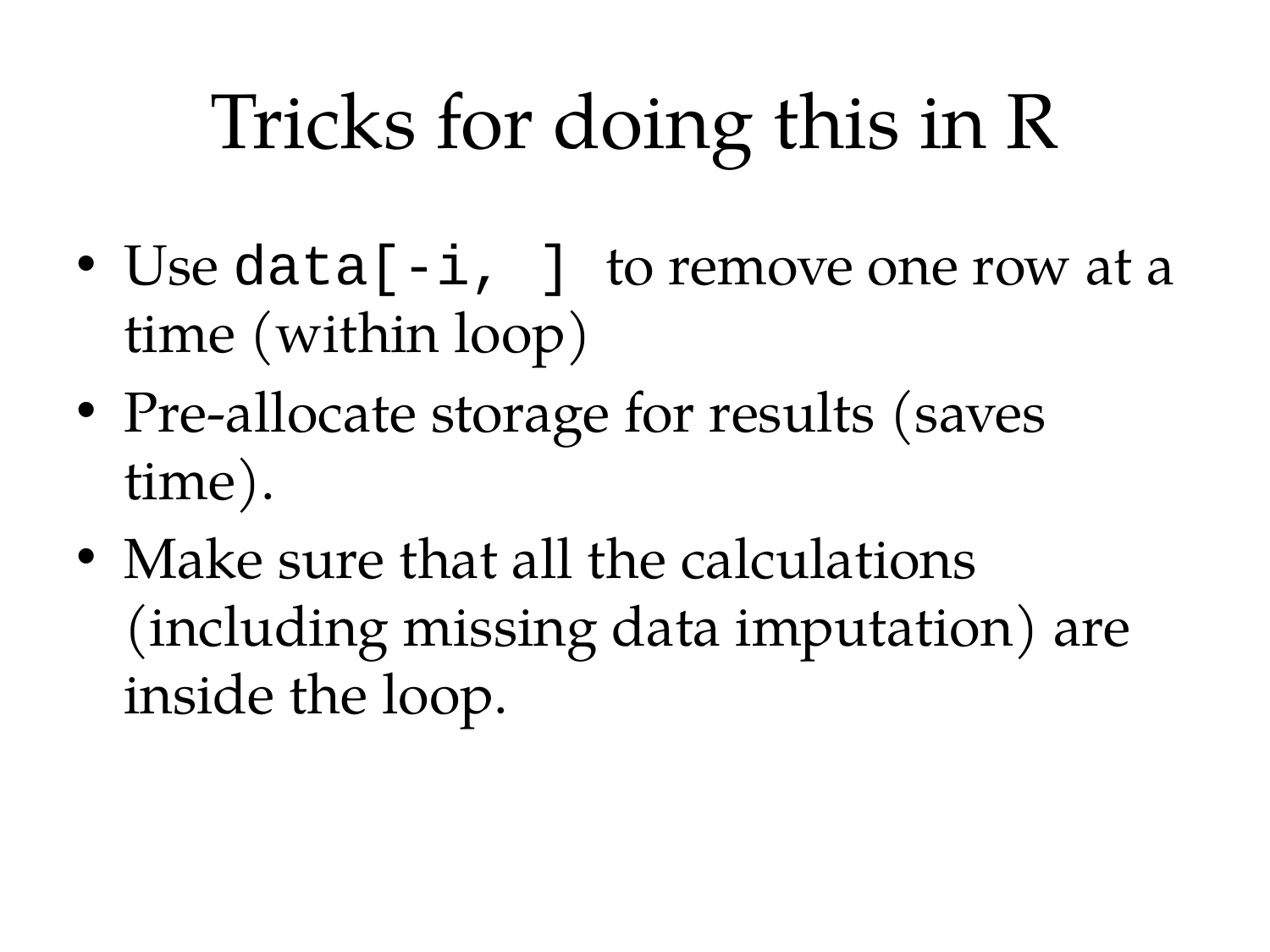

# Tricks for doing this in R
Use data[-i, ] to remove one row at a time (within loop)
Pre-allocate storage for results (saves time).
Make sure that all the calculations (including missing data imputation) are inside the loop.